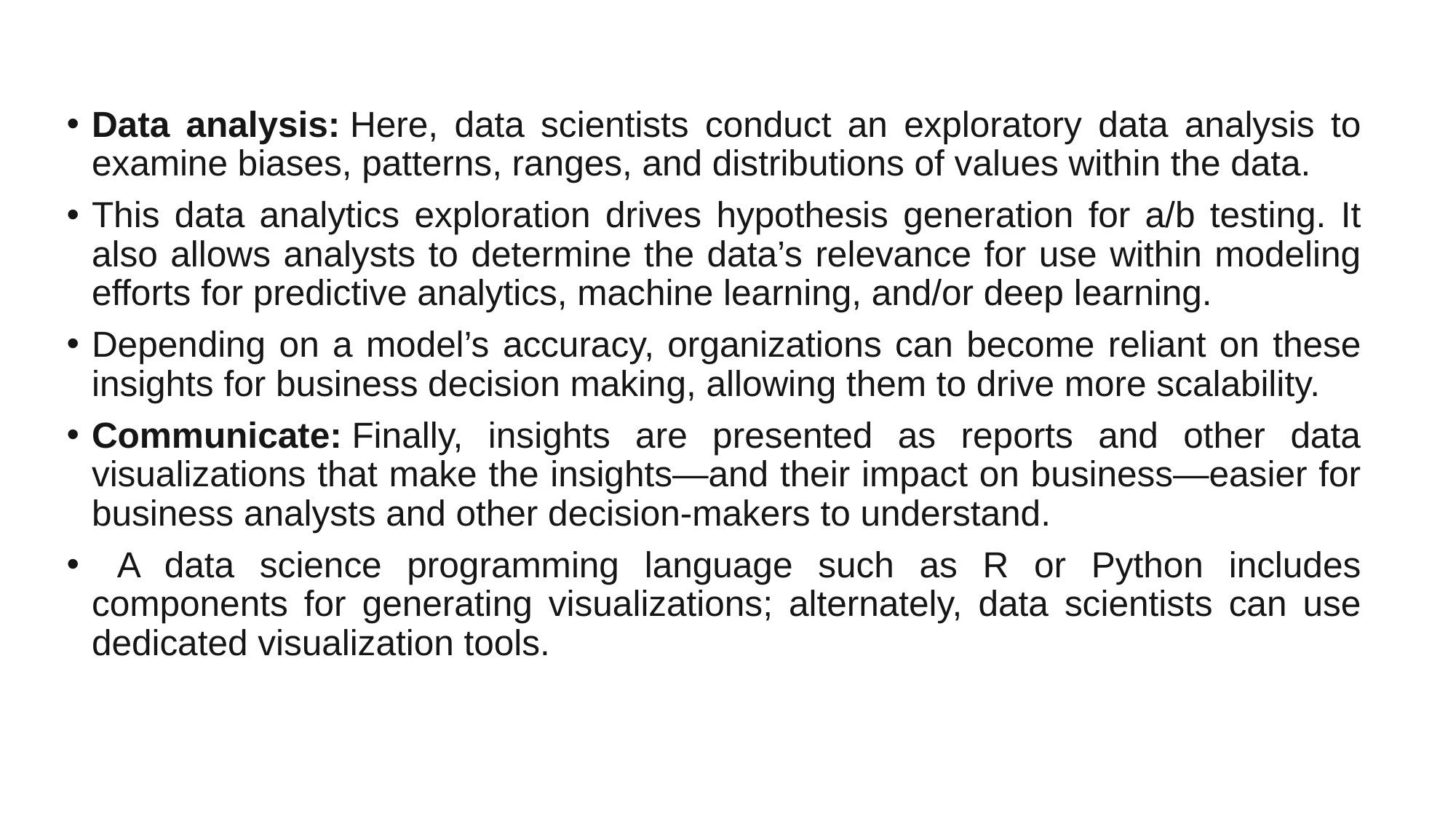

#
Data analysis: Here, data scientists conduct an exploratory data analysis to examine biases, patterns, ranges, and distributions of values within the data.
This data analytics exploration drives hypothesis generation for a/b testing. It also allows analysts to determine the data’s relevance for use within modeling efforts for predictive analytics, machine learning, and/or deep learning.
Depending on a model’s accuracy, organizations can become reliant on these insights for business decision making, allowing them to drive more scalability.
Communicate: Finally, insights are presented as reports and other data visualizations that make the insights—and their impact on business—easier for business analysts and other decision-makers to understand.
 A data science programming language such as R or Python includes components for generating visualizations; alternately, data scientists can use dedicated visualization tools.